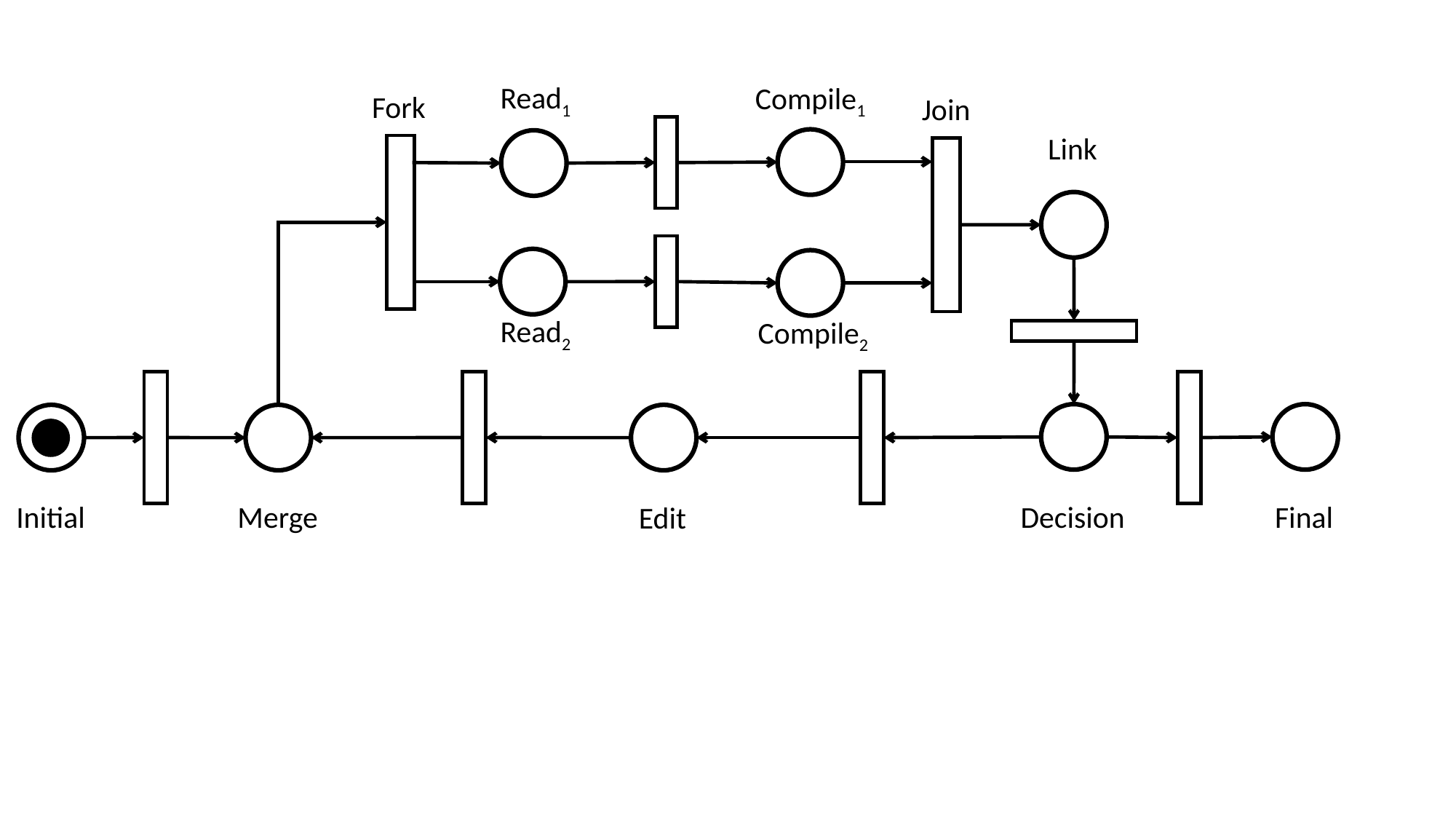

Read1
Compile1
Fork
Join

Link

Read2
Compile2

Initial
Merge
Decision
Final
Edit